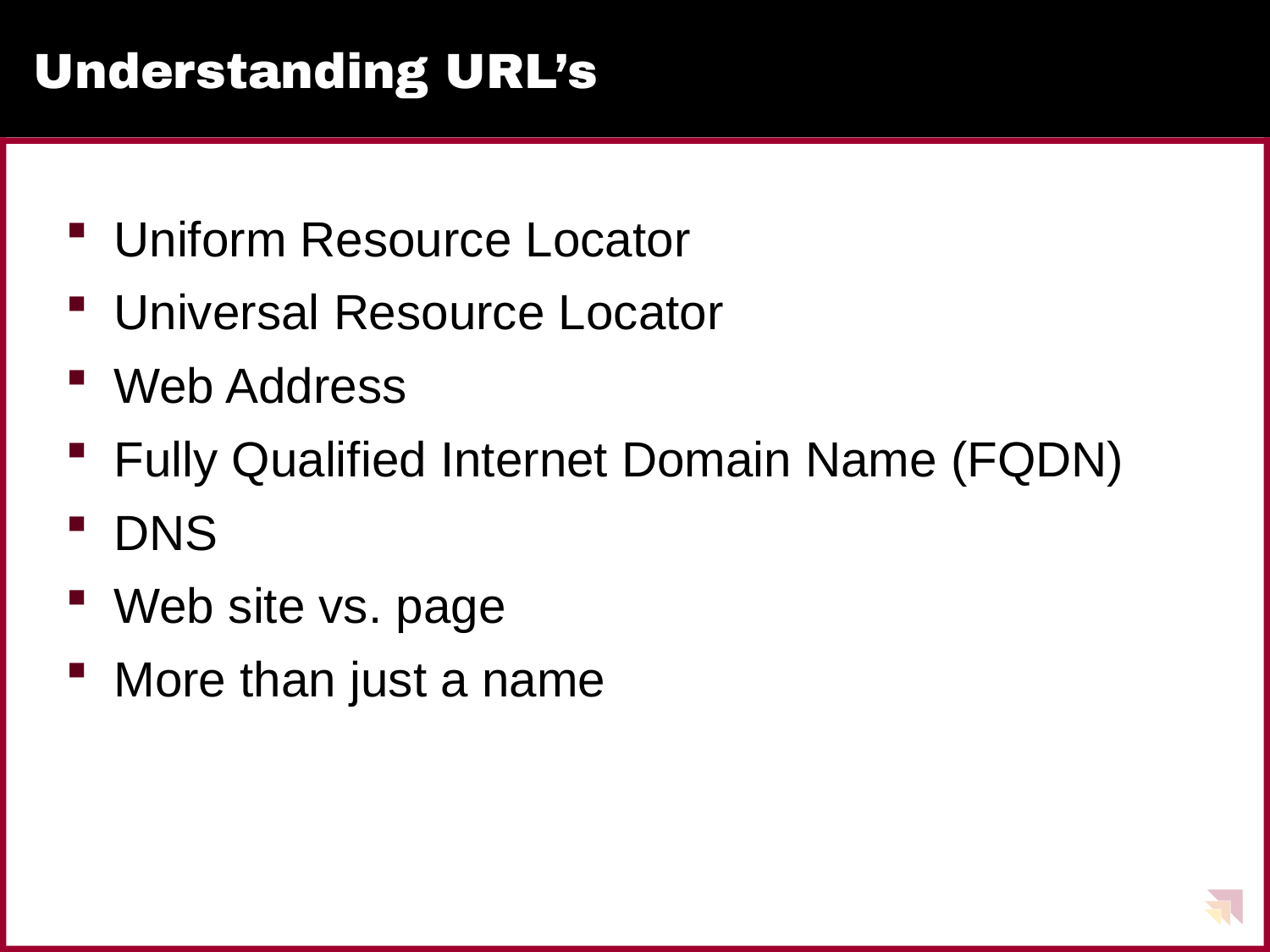

# Understanding URL’s
Uniform Resource Locator
Universal Resource Locator
Web Address
Fully Qualified Internet Domain Name (FQDN)
DNS
Web site vs. page
More than just a name